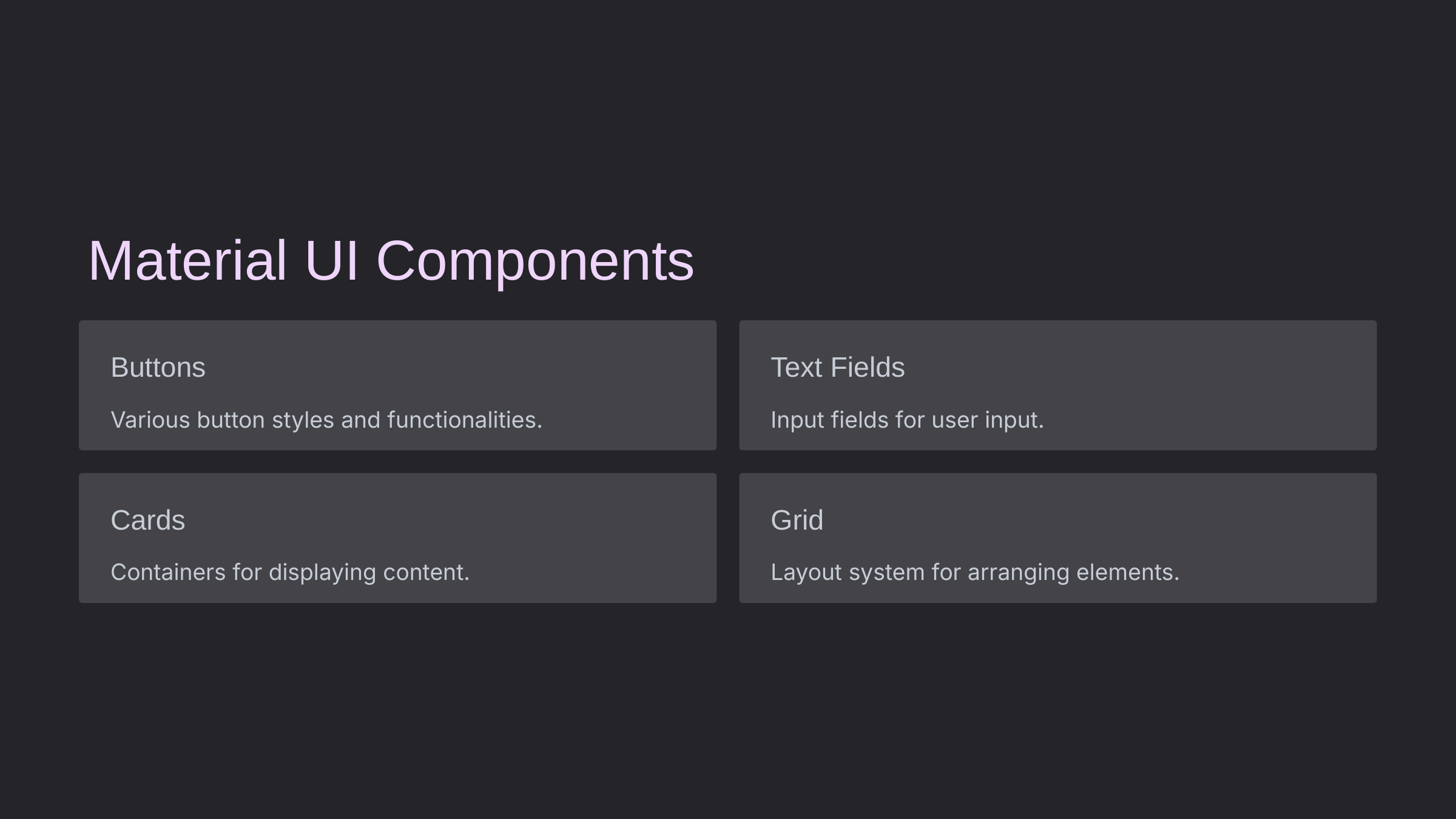

Material UI Components

Buttons
Text Fields
Various button styles and functionalities.
Input fields for user input.

Cards
Grid
Containers for displaying content.
Layout system for arranging elements.